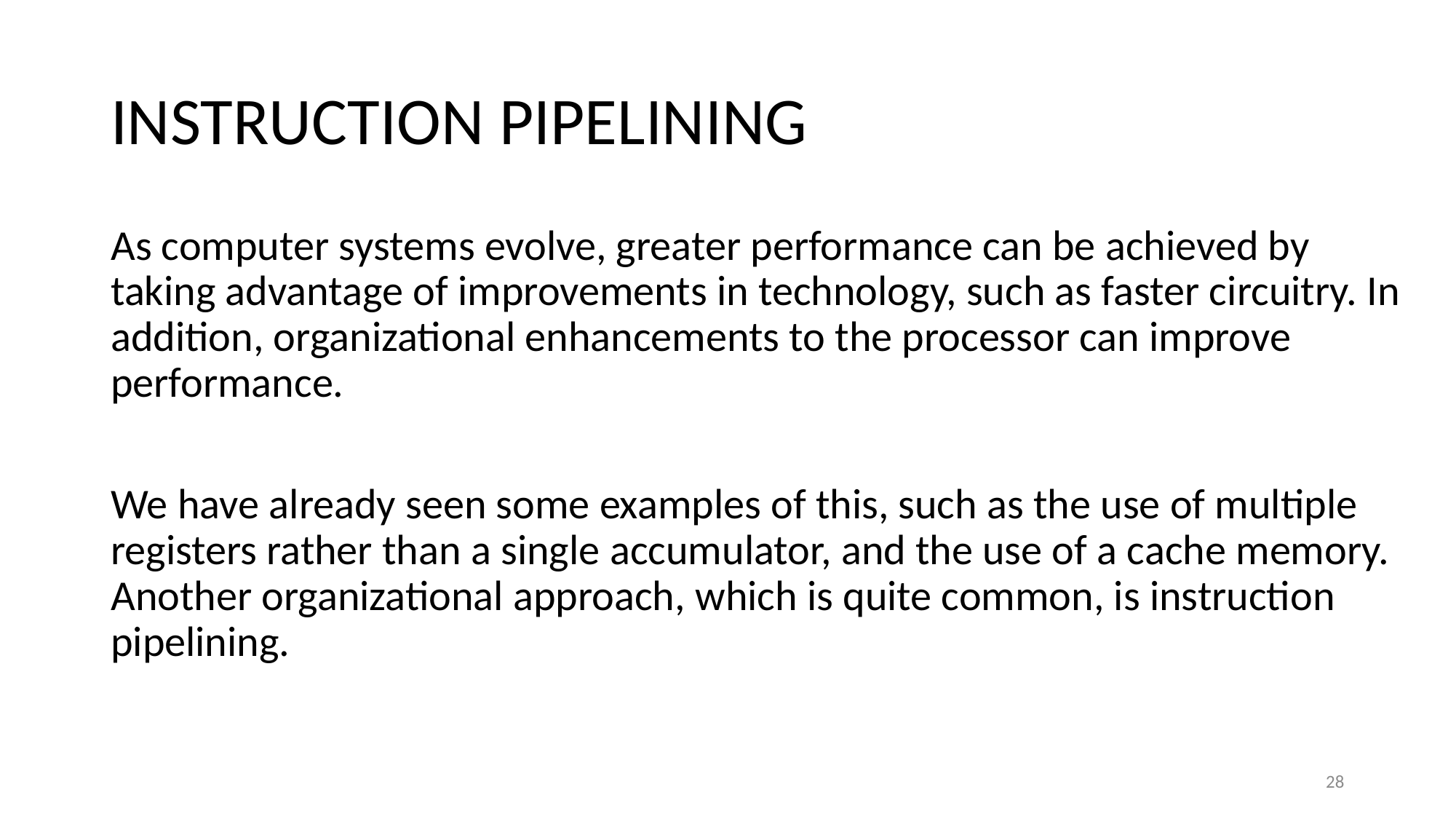

INSTRUCTION PIPELINING
As computer systems evolve, greater performance can be achieved by taking advantage of improvements in technology, such as faster circuitry. In addition, organizational enhancements to the processor can improve performance.

We have already seen some examples of this, such as the use of multiple registers rather than a single accumulator, and the use of a cache memory. Another organizational approach, which is quite common, is instruction pipelining.
28